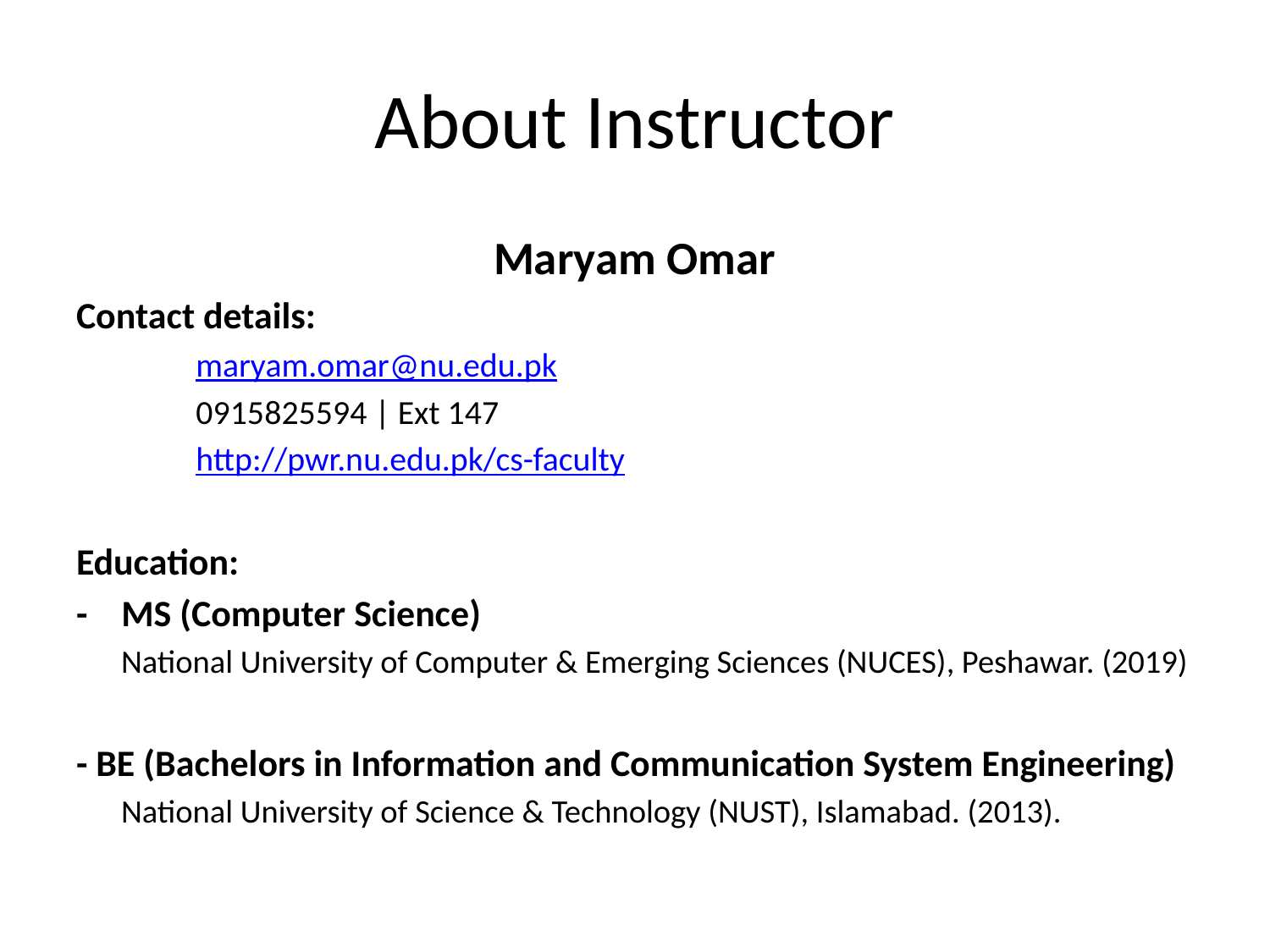

# About Instructor
Maryam Omar
Contact details:
maryam.omar@nu.edu.pk
0915825594 | Ext 147
http://pwr.nu.edu.pk/cs-faculty

Education:
-    MS (Computer Science)
  	National University of Computer & Emerging Sciences (NUCES), Peshawar. (2019)

- BE (Bachelors in Information and Communication System Engineering)
	National University of Science & Technology (NUST), Islamabad. (2013).